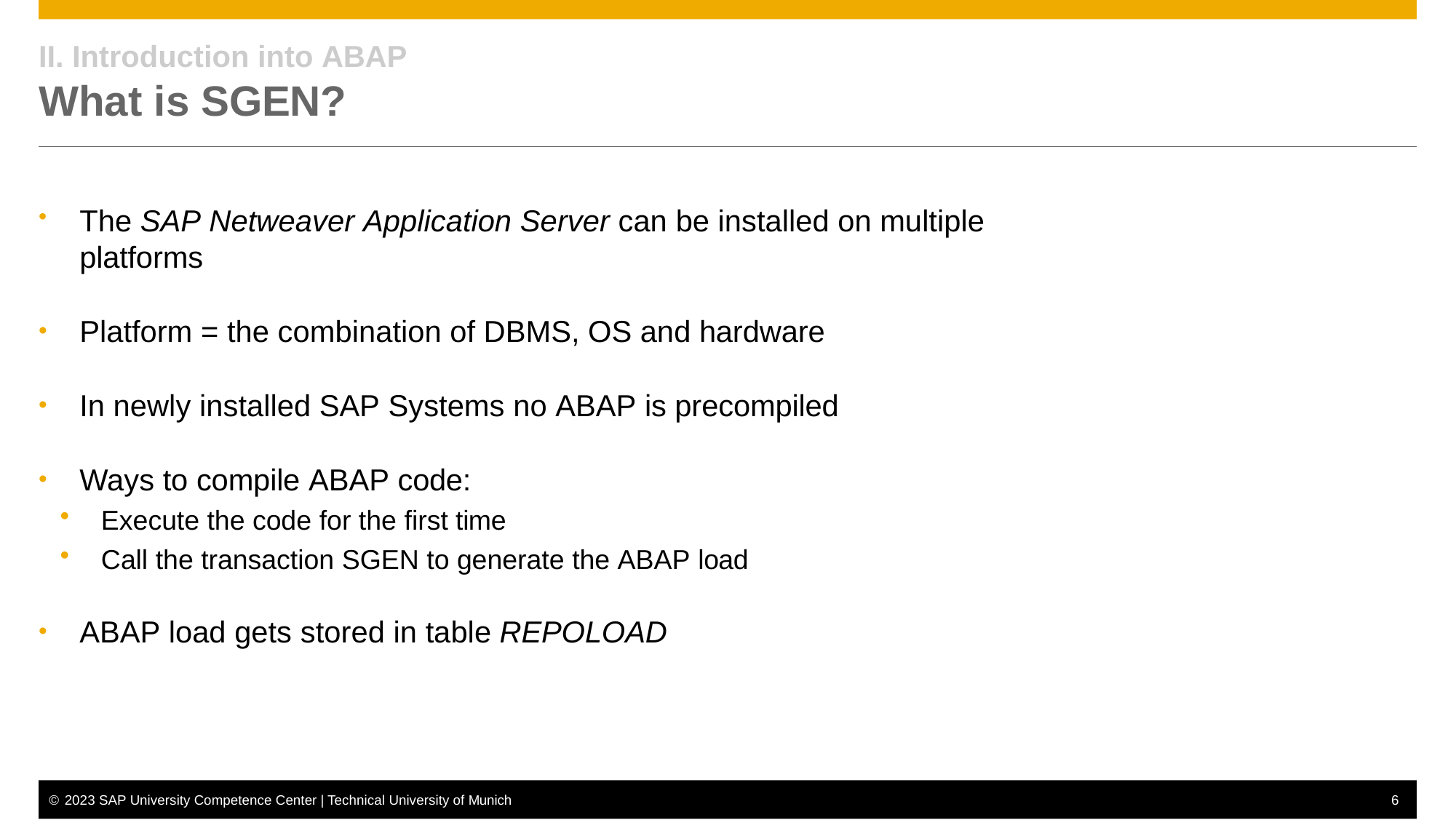

# II. Introduction into ABAP
What is SGEN?
The SAP Netweaver Application Server can be installed on multiple platforms

Platform = the combination of DBMS, OS and hardware

In newly installed SAP Systems no ABAP is precompiled

Ways to compile ABAP code:
Execute the code for the first time
Call the transaction SGEN to generate the ABAP load

ABAP load gets stored in table REPOLOAD
© 2023 SAP University Competence Center | Technical University of Munich
6